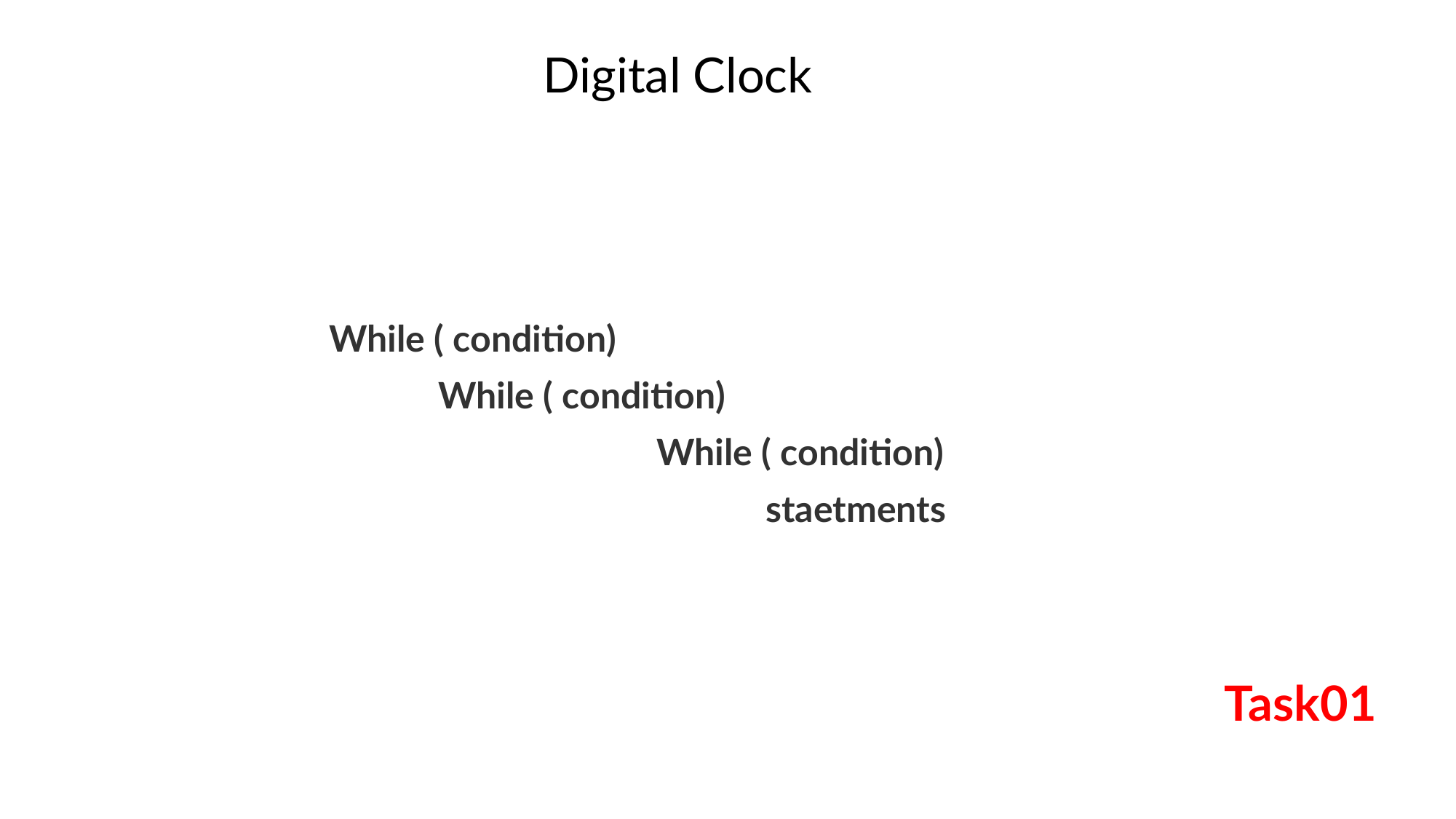

Digital Clock
While ( condition)
	While ( condition)
			While ( condition)
				staetments

Task01